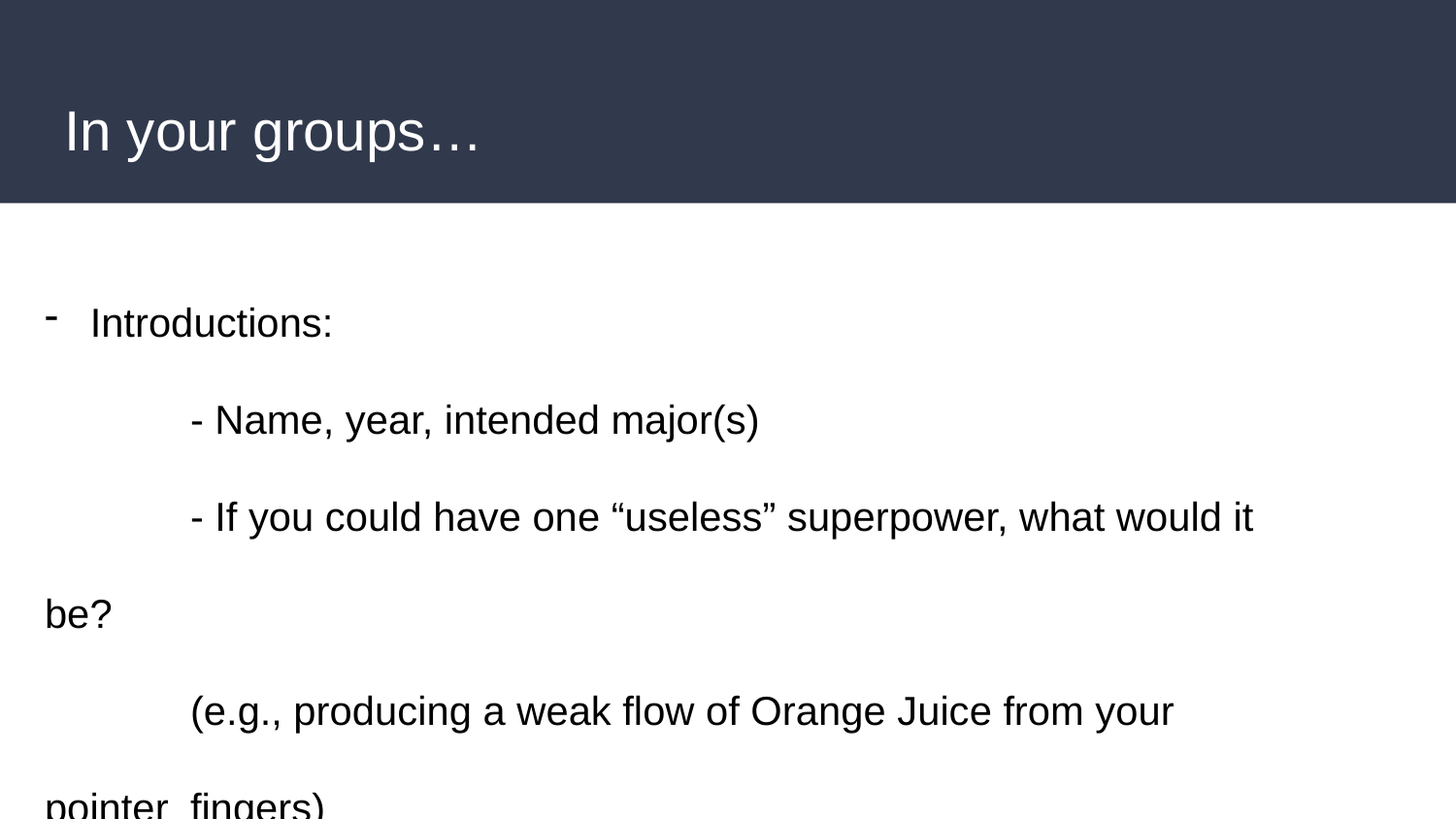

# In your groups…
Introductions:
	- Name, year, intended major(s)
	- If you could have one “useless” superpower, what would it be?
	(e.g., producing a weak flow of Orange Juice from your pointer 	fingers)